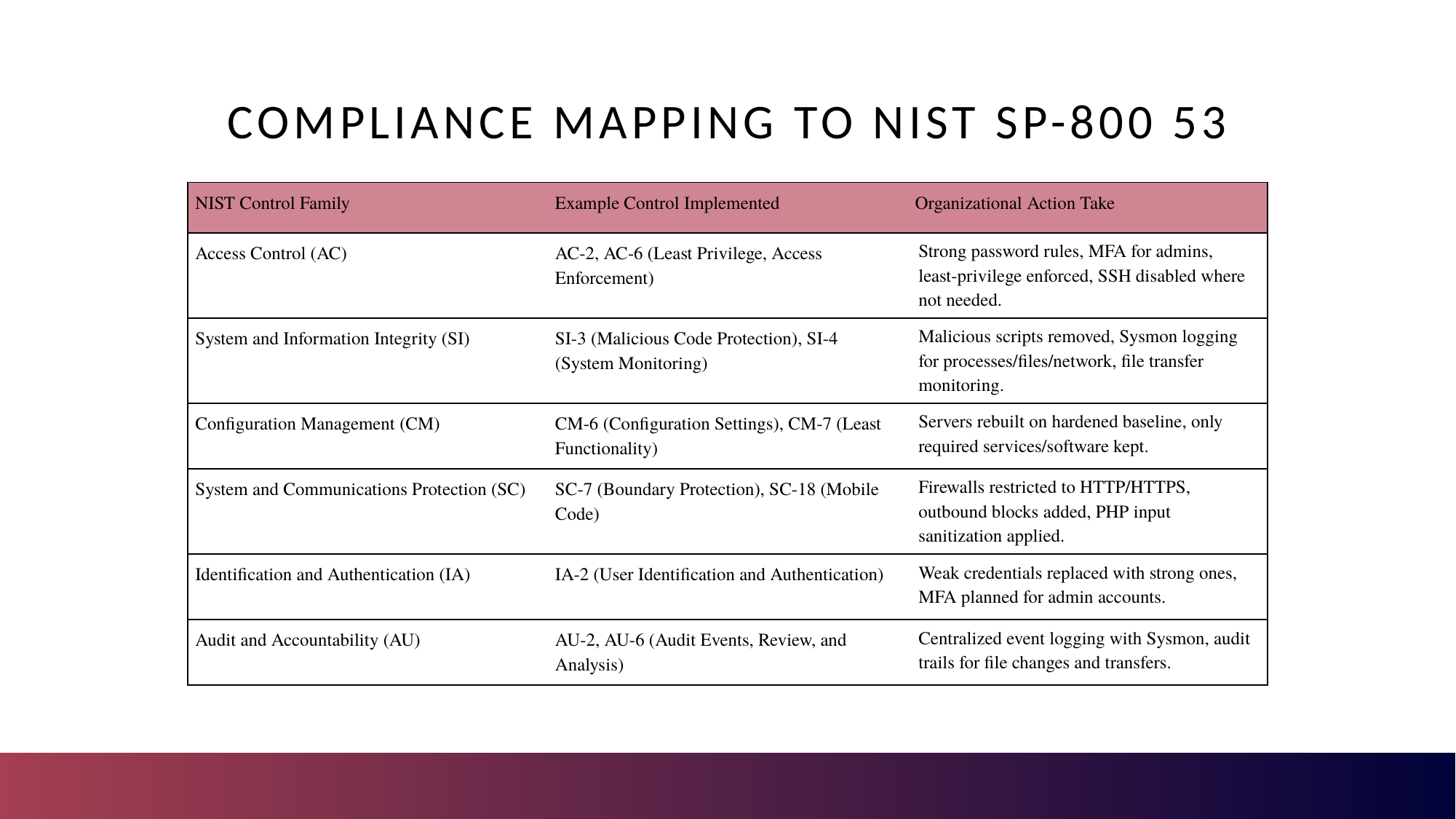

# Compliance mapping to NIST sp-800 53
| NIST Control Family | Example Control Implemented | Organizational Action Take |
| --- | --- | --- |
| Access Control (AC) | AC-2, AC-6 (Least Privilege, Access Enforcement) | Strong password rules, MFA for admins, least-privilege enforced, SSH disabled where not needed. |
| System and Information Integrity (SI) | SI-3 (Malicious Code Protection), SI-4 (System Monitoring) | Malicious scripts removed, Sysmon logging for processes/files/network, file transfer monitoring. |
| Configuration Management (CM) | CM-6 (Configuration Settings), CM-7 (Least Functionality) | Servers rebuilt on hardened baseline, only required services/software kept. |
| System and Communications Protection (SC) | SC-7 (Boundary Protection), SC-18 (Mobile Code) | Firewalls restricted to HTTP/HTTPS, outbound blocks added, PHP input sanitization applied. |
| Identification and Authentication (IA) | IA-2 (User Identification and Authentication) | Weak credentials replaced with strong ones, MFA planned for admin accounts. |
| Audit and Accountability (AU) | AU-2, AU-6 (Audit Events, Review, and Analysis) | Centralized event logging with Sysmon, audit trails for file changes and transfers. |